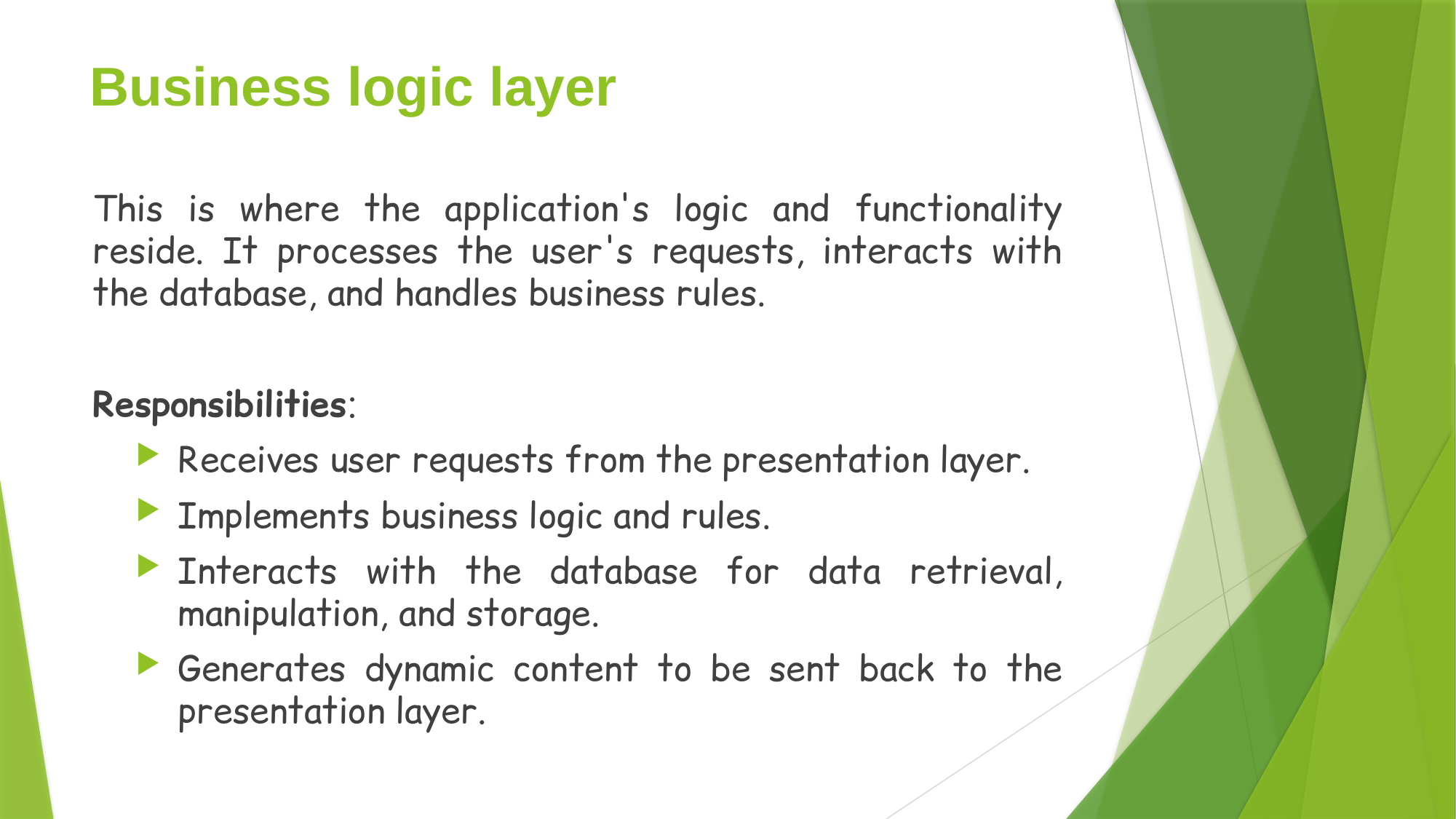

# Business logic layer
This is where the application's logic and functionality reside. It processes the user's requests, interacts with the database, and handles business rules.

Responsibilities:
Receives user requests from the presentation layer.
Implements business logic and rules.
Interacts with the database for data retrieval, manipulation, and storage.
Generates dynamic content to be sent back to the presentation layer.